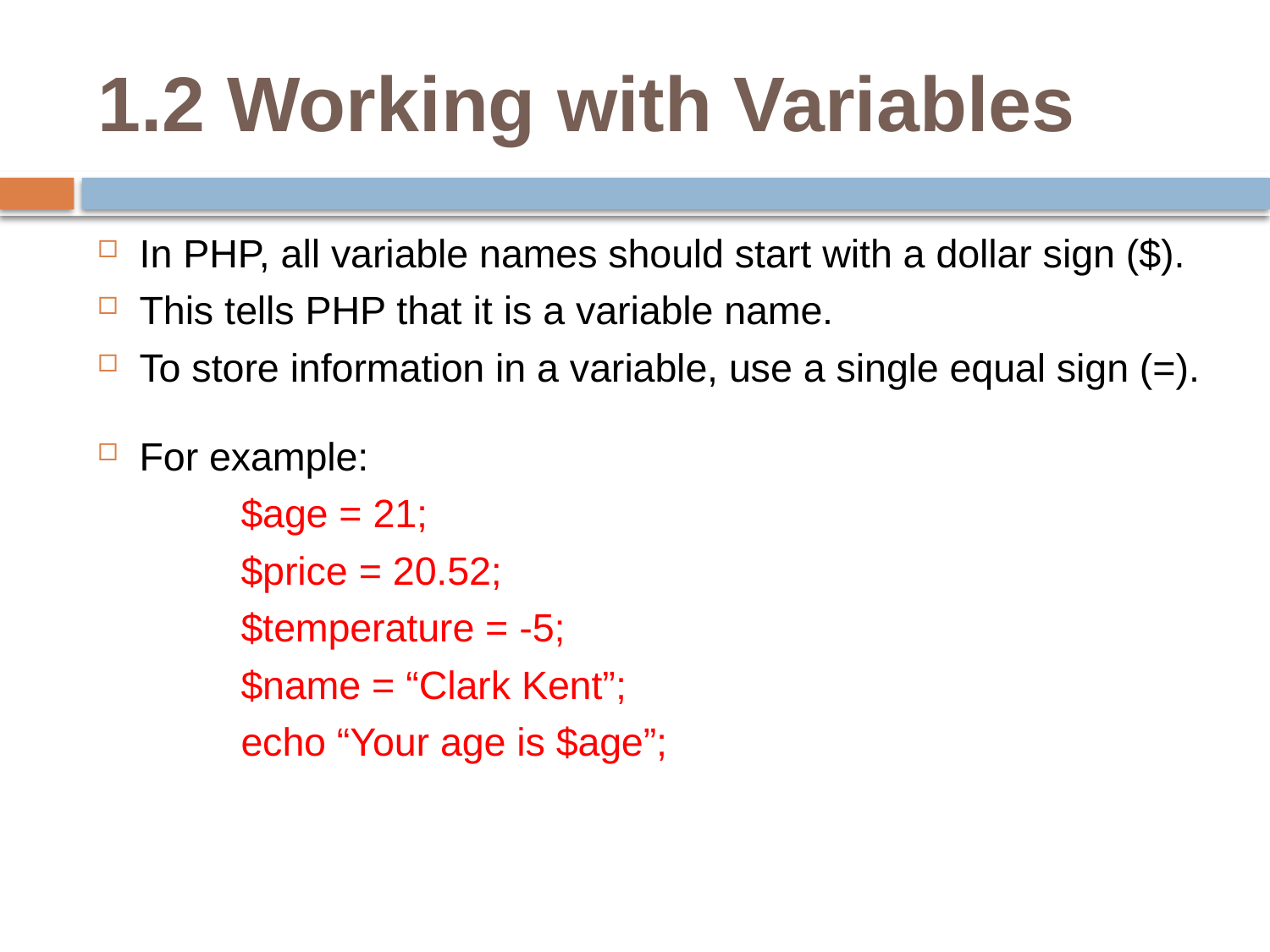

# 1.2 Working with Variables
In PHP, all variable names should start with a dollar sign ($).
This tells PHP that it is a variable name.
To store information in a variable, use a single equal sign (=).

For example:
		$age = 21;
		$price = 20.52;
		$temperature = -5;
		$name = “Clark Kent”;
		echo “Your age is $age”;